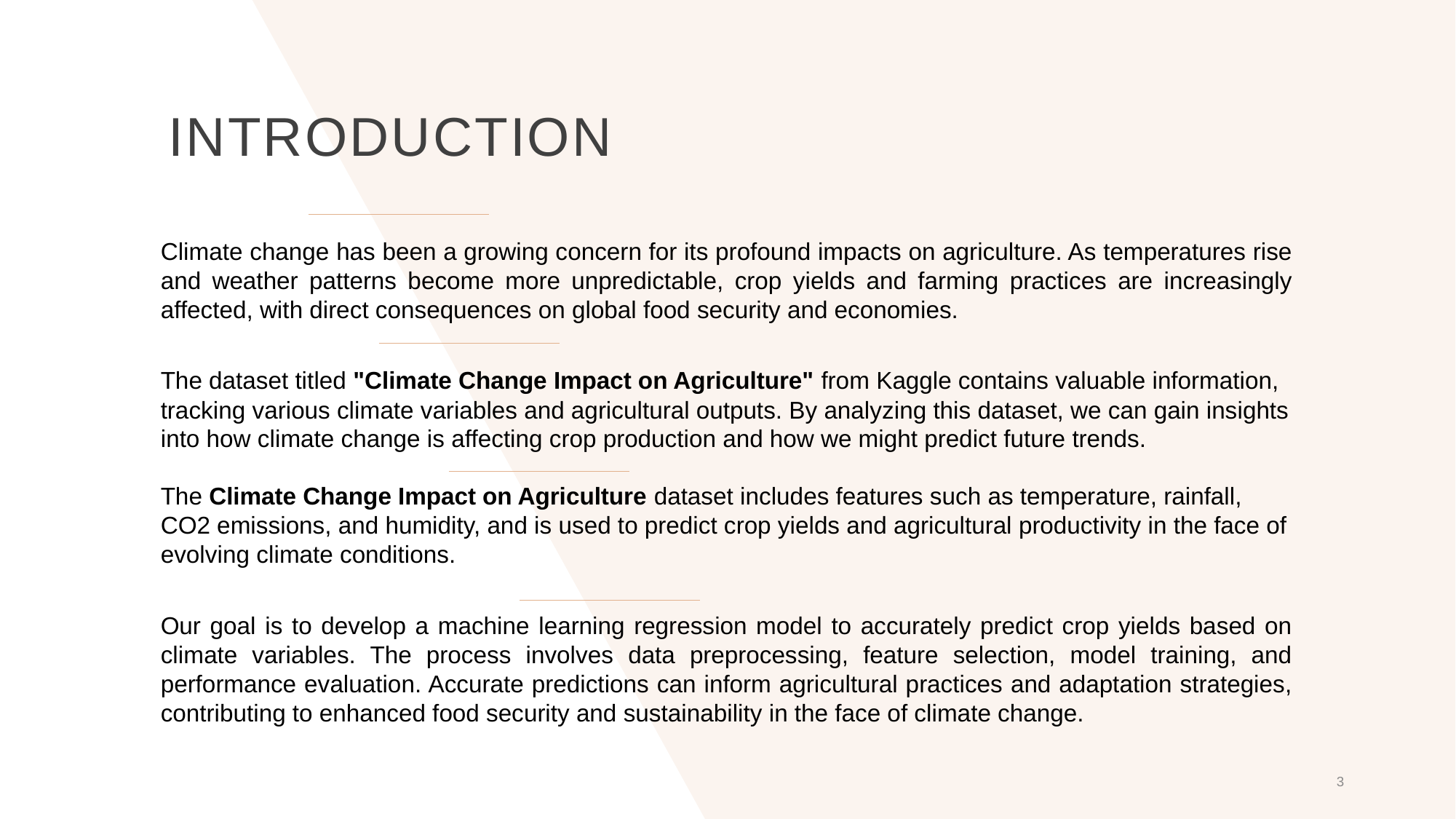

# Introduction
Climate change has been a growing concern for its profound impacts on agriculture. As temperatures rise and weather patterns become more unpredictable, crop yields and farming practices are increasingly affected, with direct consequences on global food security and economies.
The dataset titled "Climate Change Impact on Agriculture" from Kaggle contains valuable information, tracking various climate variables and agricultural outputs. By analyzing this dataset, we can gain insights into how climate change is affecting crop production and how we might predict future trends.
The Climate Change Impact on Agriculture dataset includes features such as temperature, rainfall, CO2 emissions, and humidity, and is used to predict crop yields and agricultural productivity in the face of evolving climate conditions.
Our goal is to develop a machine learning regression model to accurately predict crop yields based on climate variables. The process involves data preprocessing, feature selection, model training, and performance evaluation. Accurate predictions can inform agricultural practices and adaptation strategies, contributing to enhanced food security and sustainability in the face of climate change.
3